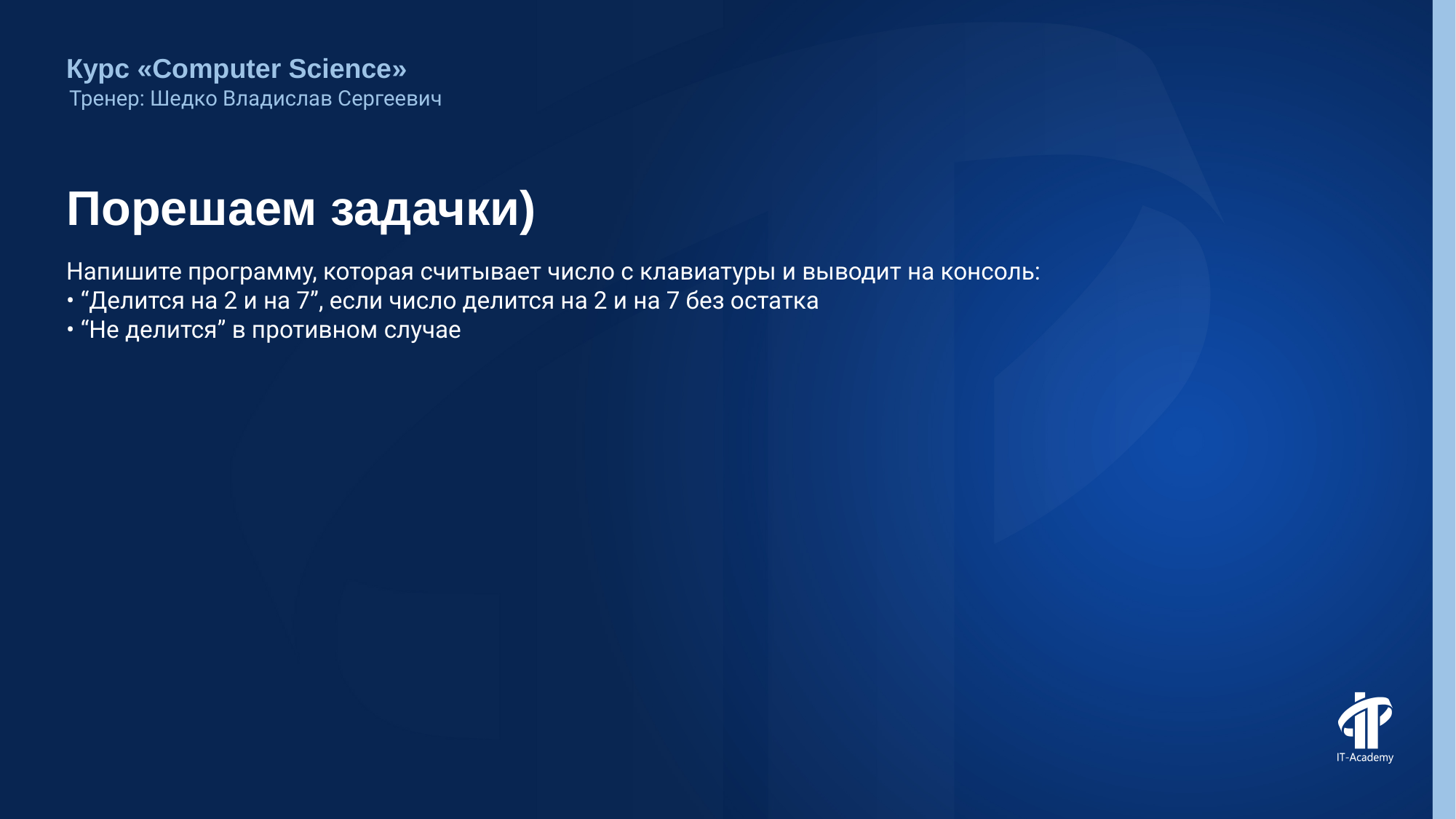

Курс «Computer Science»
Тренер: Шедко Владислав Сергеевич

# Порешаем задачки)
Напишите программу, которая считывает число с клавиатуры и выводит на консоль:
• “Делится на 2 и на 7”, если число делится на 2 и на 7 без остатка
• “Не делится” в противном случае